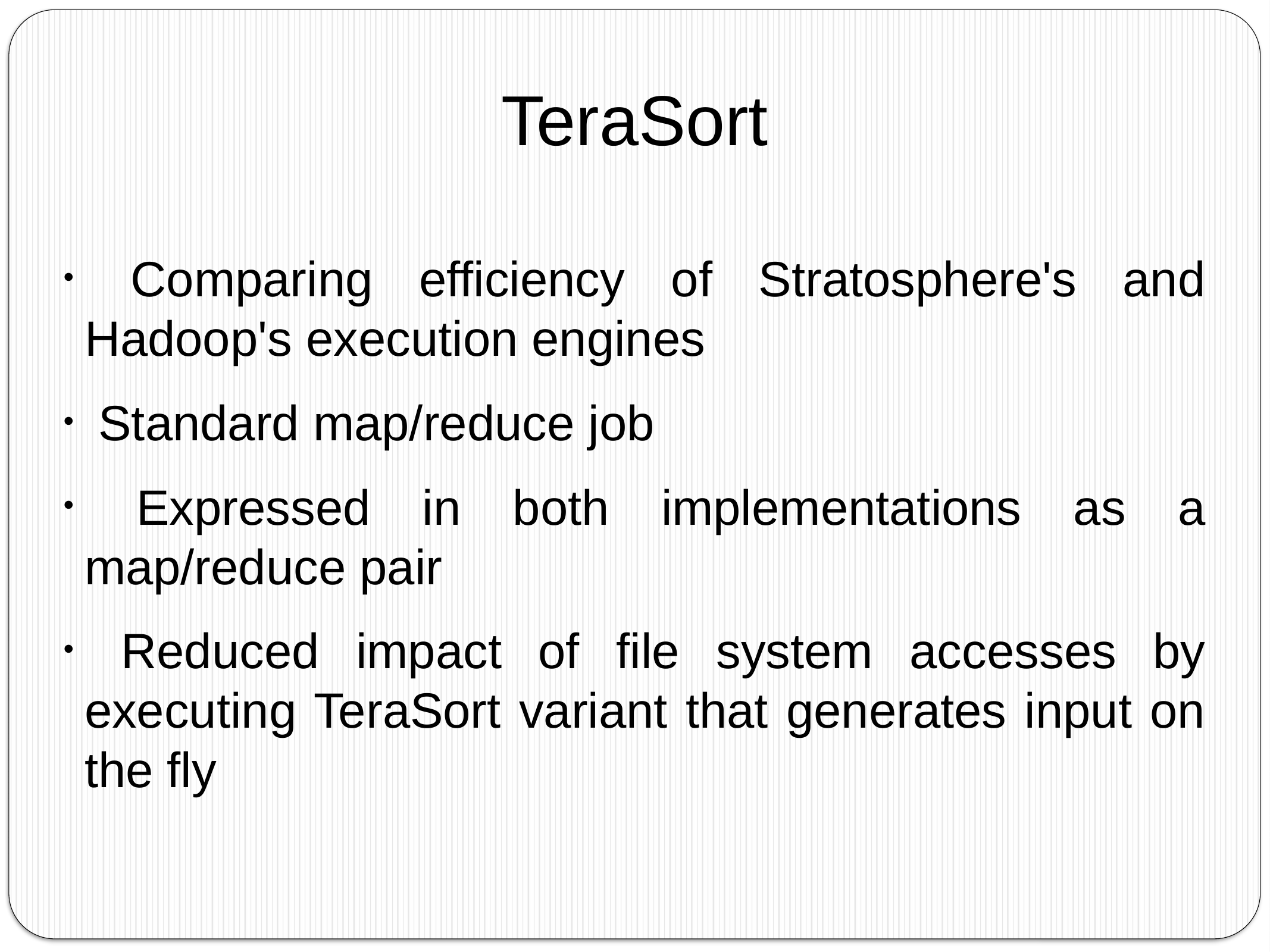

TeraSort
 Comparing efficiency of Stratosphere's and Hadoop's execution engines
 Standard map/reduce job
 Expressed in both implementations as a map/reduce pair
 Reduced impact of file system accesses by executing TeraSort variant that generates input on the fly